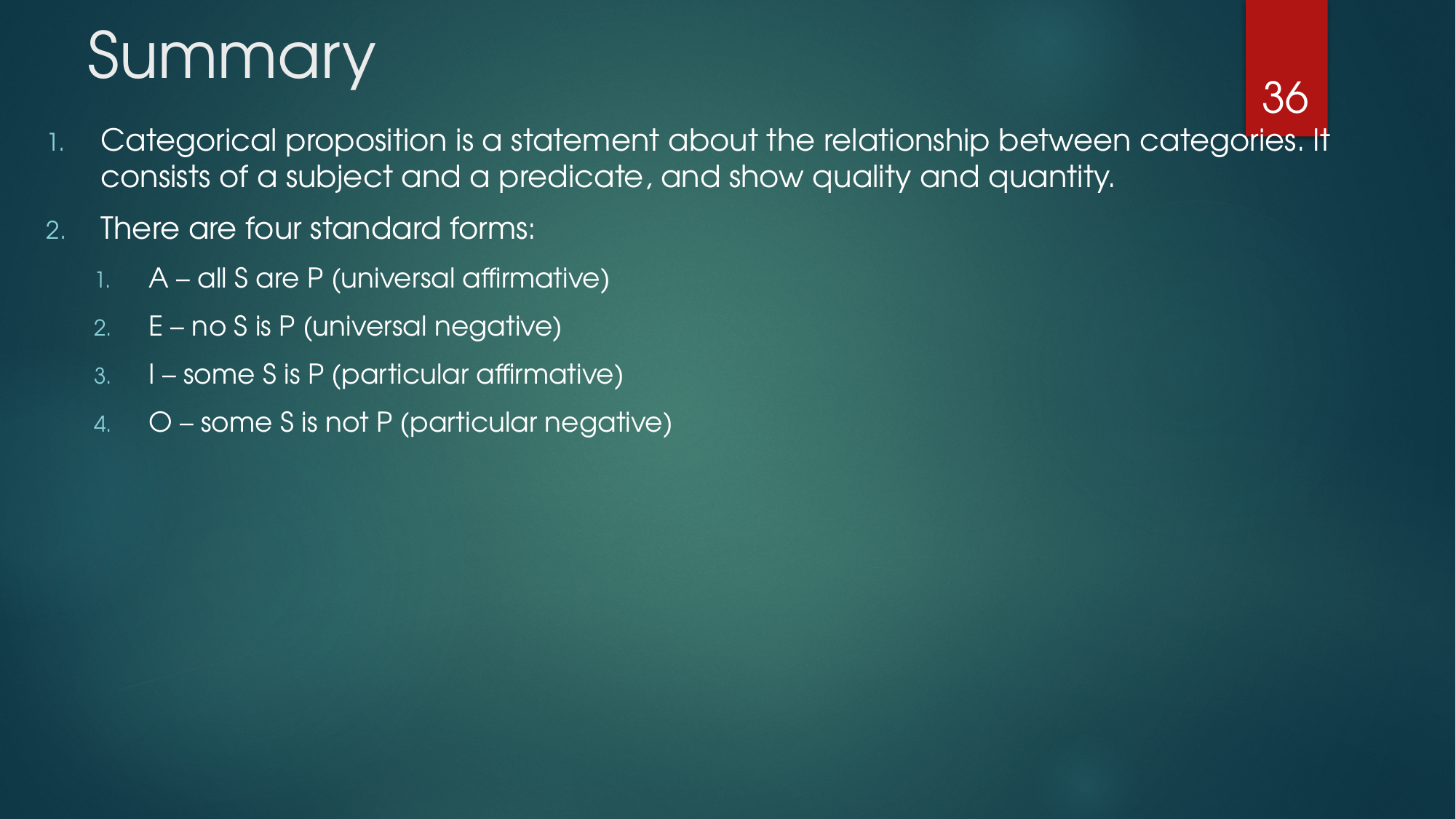

# Summary
36
Categorical proposition is a statement about the relationship between categories. It consists of a subject and a predicate, and show quality and quantity.
There are four standard forms:
A – all S are P (universal affirmative)
E – no S is P (universal negative)
I – some S is P (particular affirmative)
O – some S is not P (particular negative)